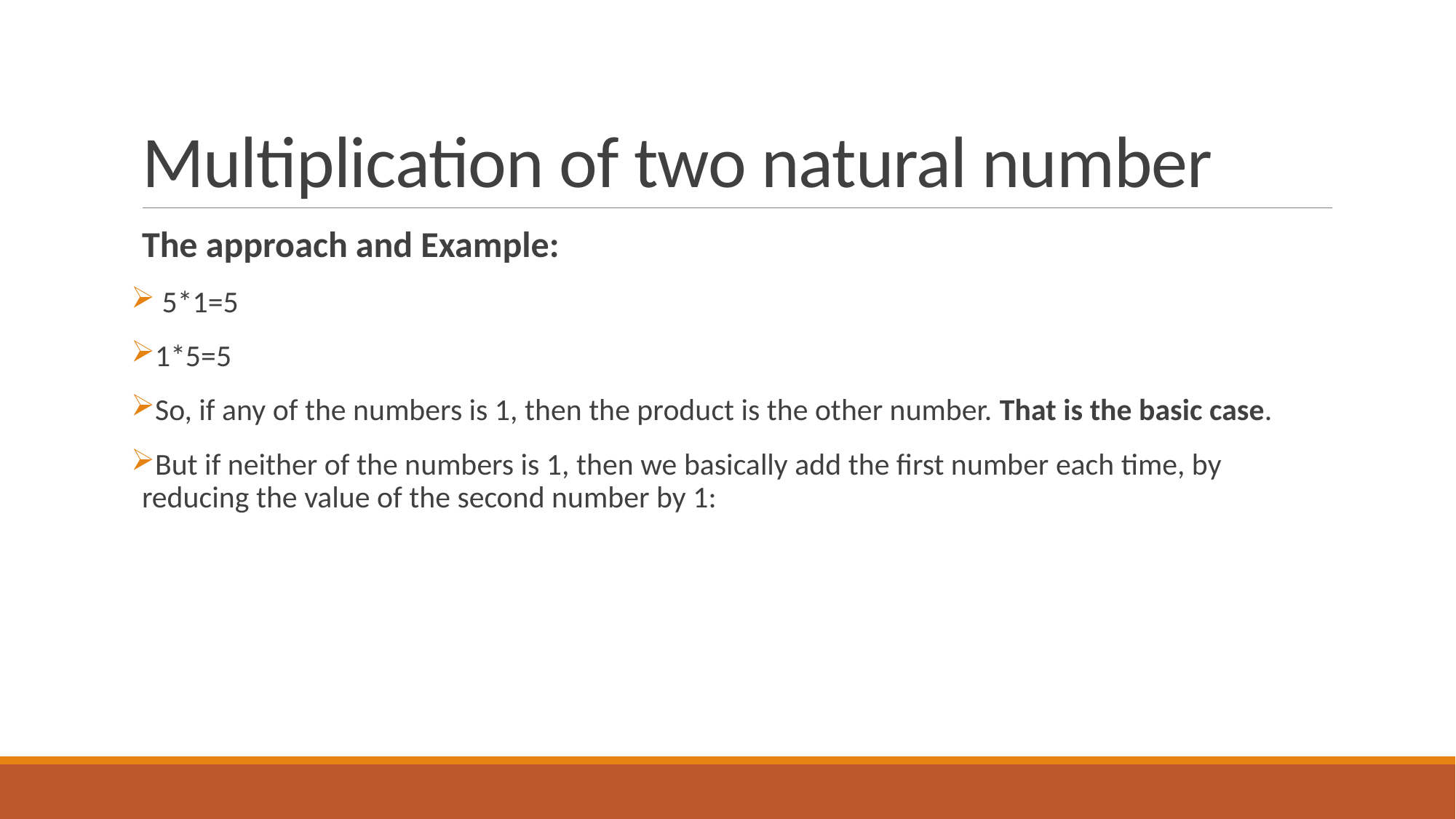

# Multiplication of two natural number
The approach and Example:
 5*1=5
1*5=5
So, if any of the numbers is 1, then the product is the other number. That is the basic case.
But if neither of the numbers is 1, then we basically add the first number each time, by reducing the value of the second number by 1: